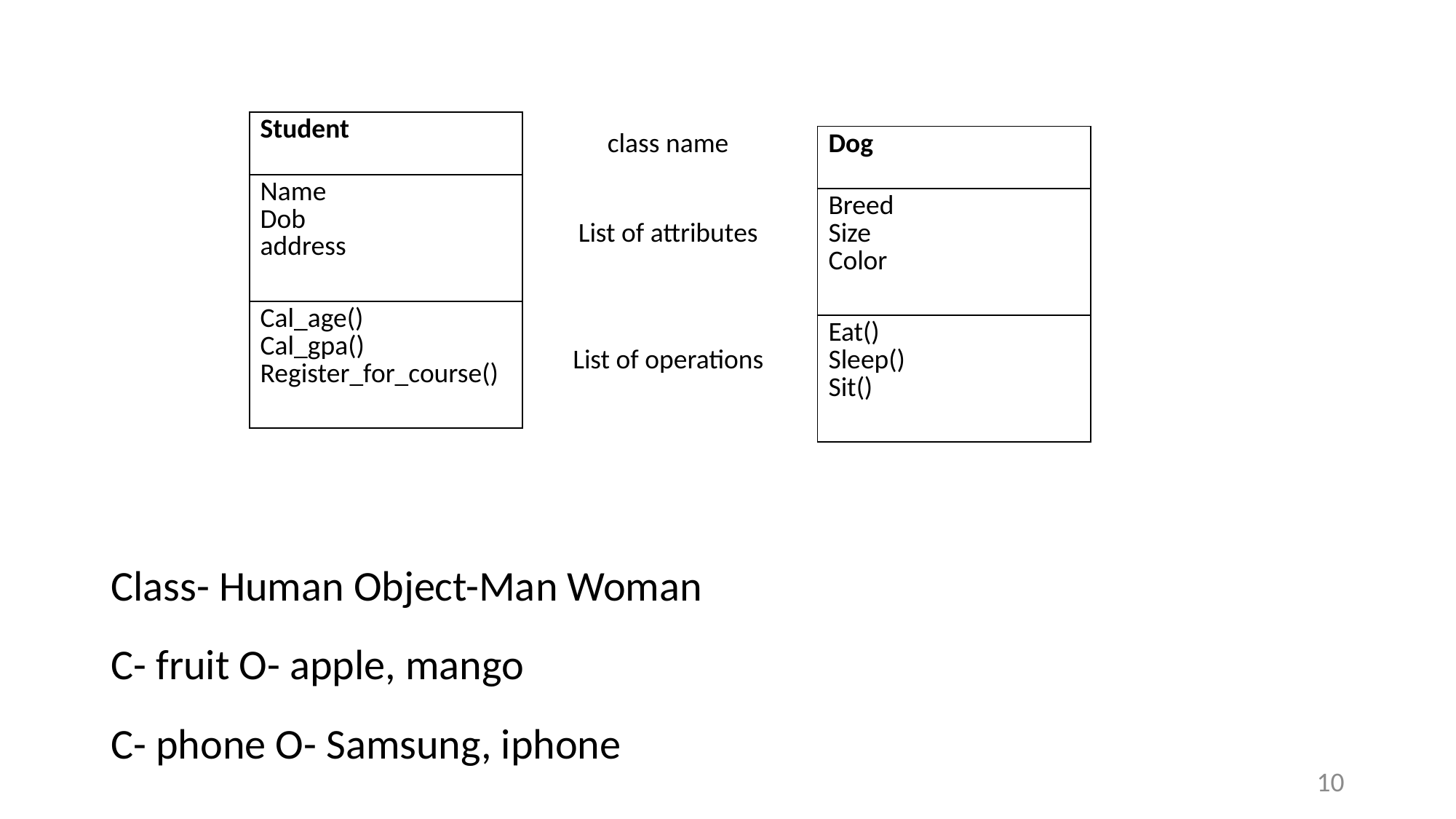

Class- Human Object-Man Woman
C- fruit O- apple, mango
C- phone O- Samsung, iphone
| Student |
| --- |
| Name Dob address |
| Cal\_age() Cal\_gpa() Register\_for\_course() |
| Dog |
| --- |
| Breed Size Color |
| Eat() Sleep() Sit() |
| class name |
| --- |
| List of attributes |
| List of operations |
10